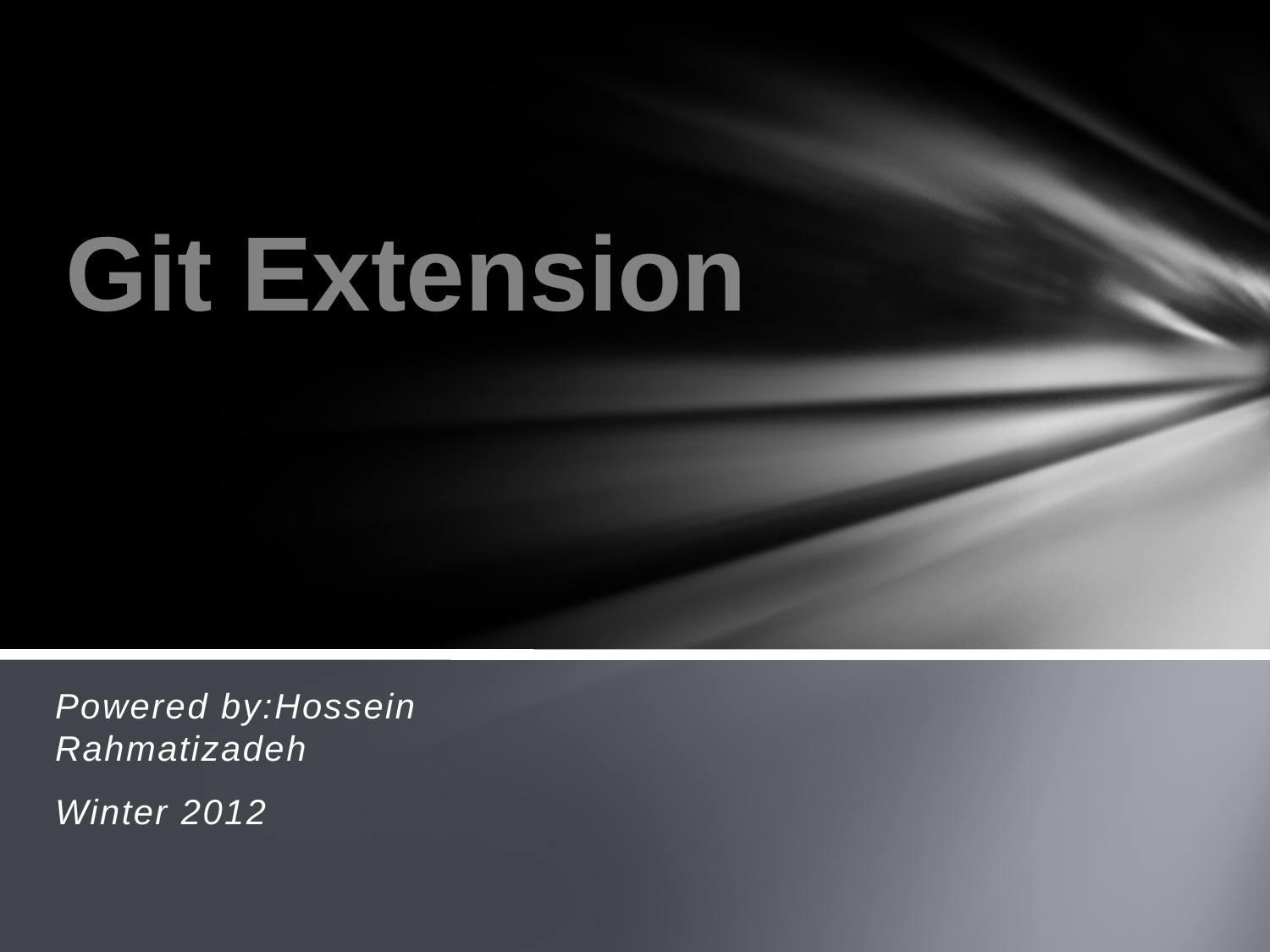

# Git Extension
Powered by:Hossein Rahmatizadeh
Winter 2012